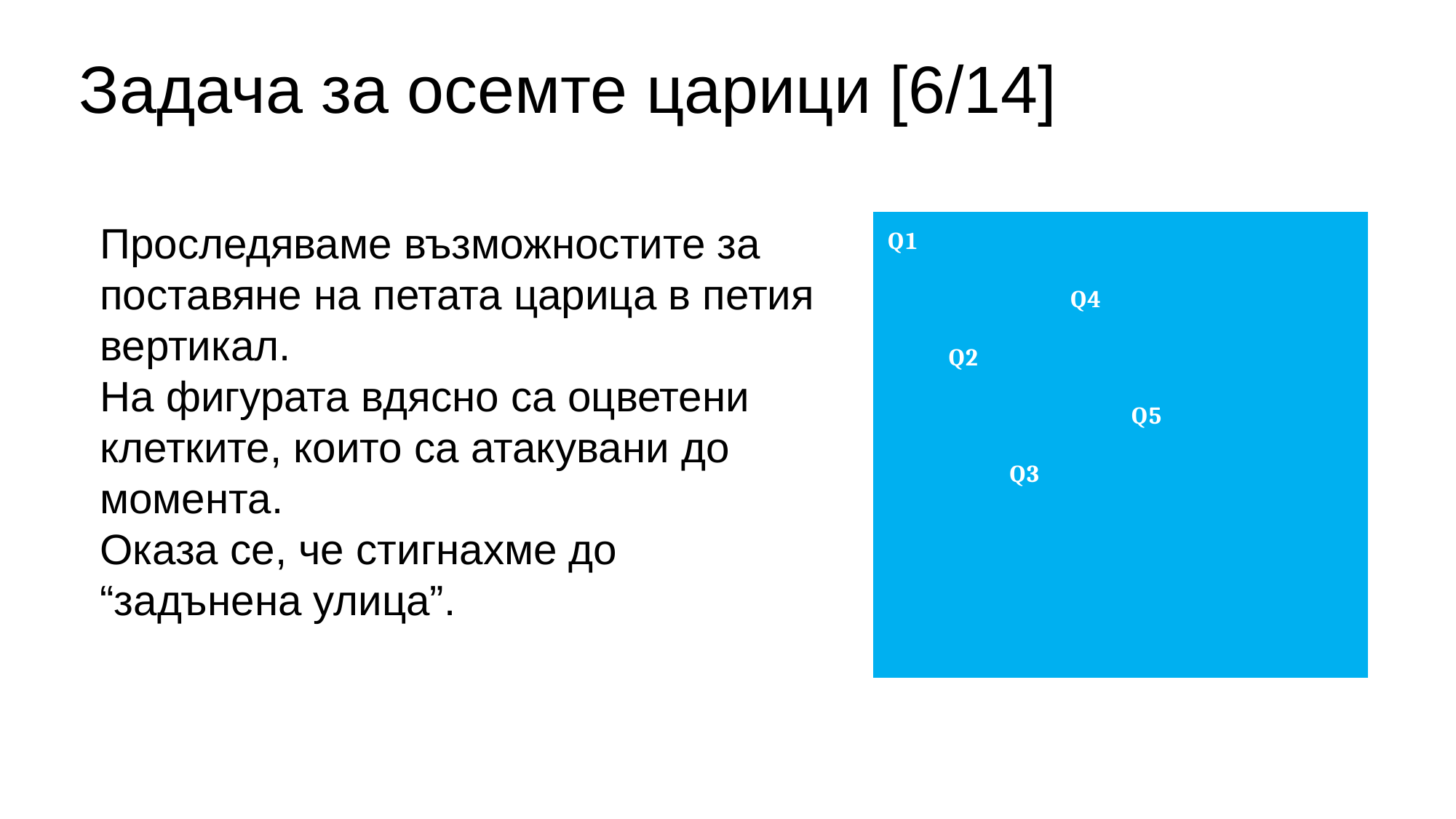

# Задача за осемте царици [6/14]
Проследяваме възможностите за поставяне на петата царица в петия вертикал.
На фигурата вдясно са оцветени клетките, които са атакувани до момента.
Оказа се, че стигнахме до “задънена улица”.

| Q1 |  |  |  |  |  |  |  |
| --- | --- | --- | --- | --- | --- | --- | --- |
|  |  |  | Q4 |  |  |  |  |
|  | Q2 |  |  |  |  |  |  |
|  |  |  |  | Q5 |  |  |  |
|  |  | Q3 |  |  |  |  |  |
|  |  |  |  |  |  |  |  |
|  |  |  |  |  |  |  |  |
|  |  |  |  |  |  |  |  |